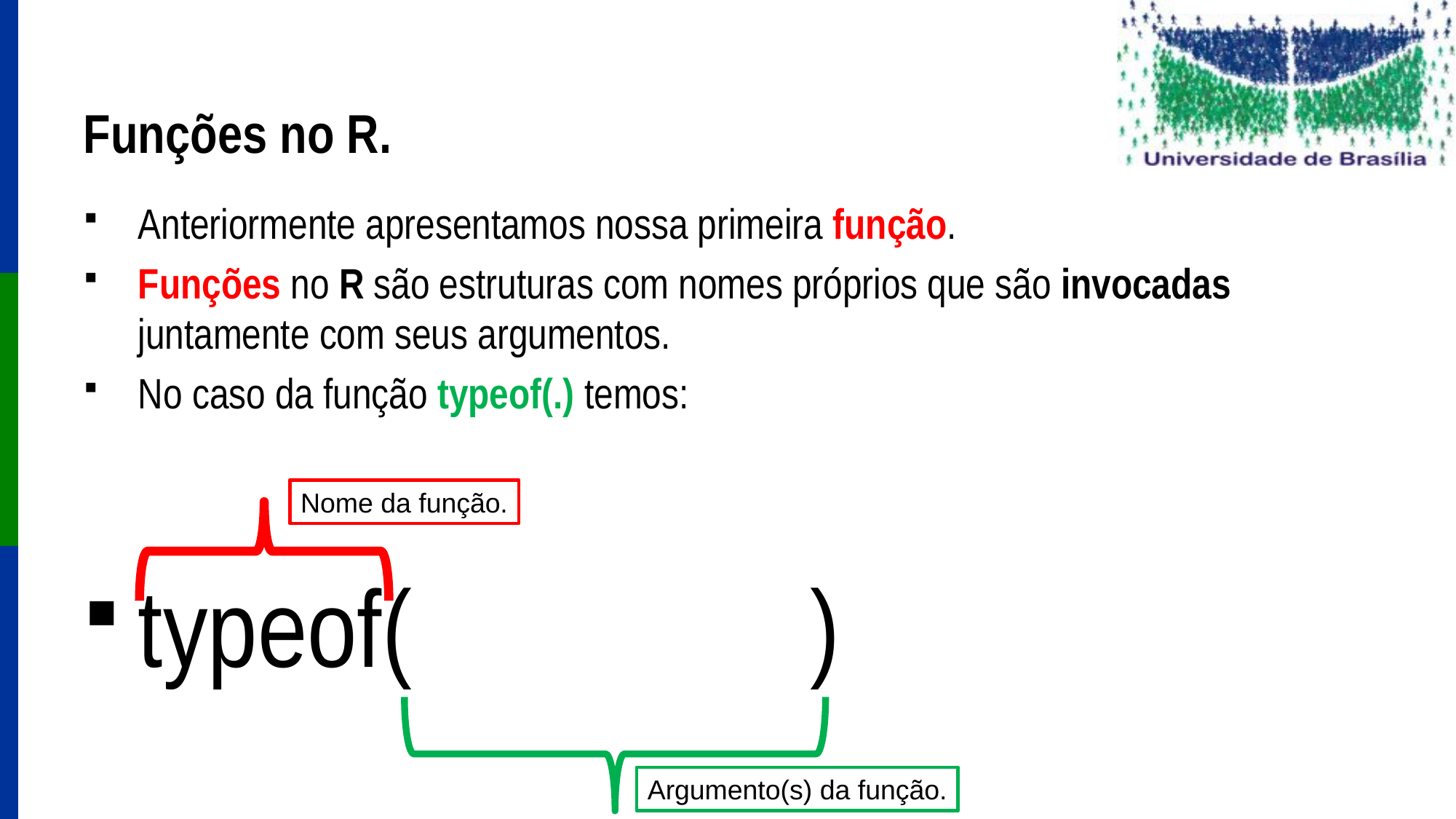

# Funções no R.
Anteriormente apresentamos nossa primeira função.
Funções no R são estruturas com nomes próprios que são invocadas juntamente com seus argumentos.
No caso da função typeof(.) temos:

typeof(                )

Nome da função.

Argumento(s) da função.